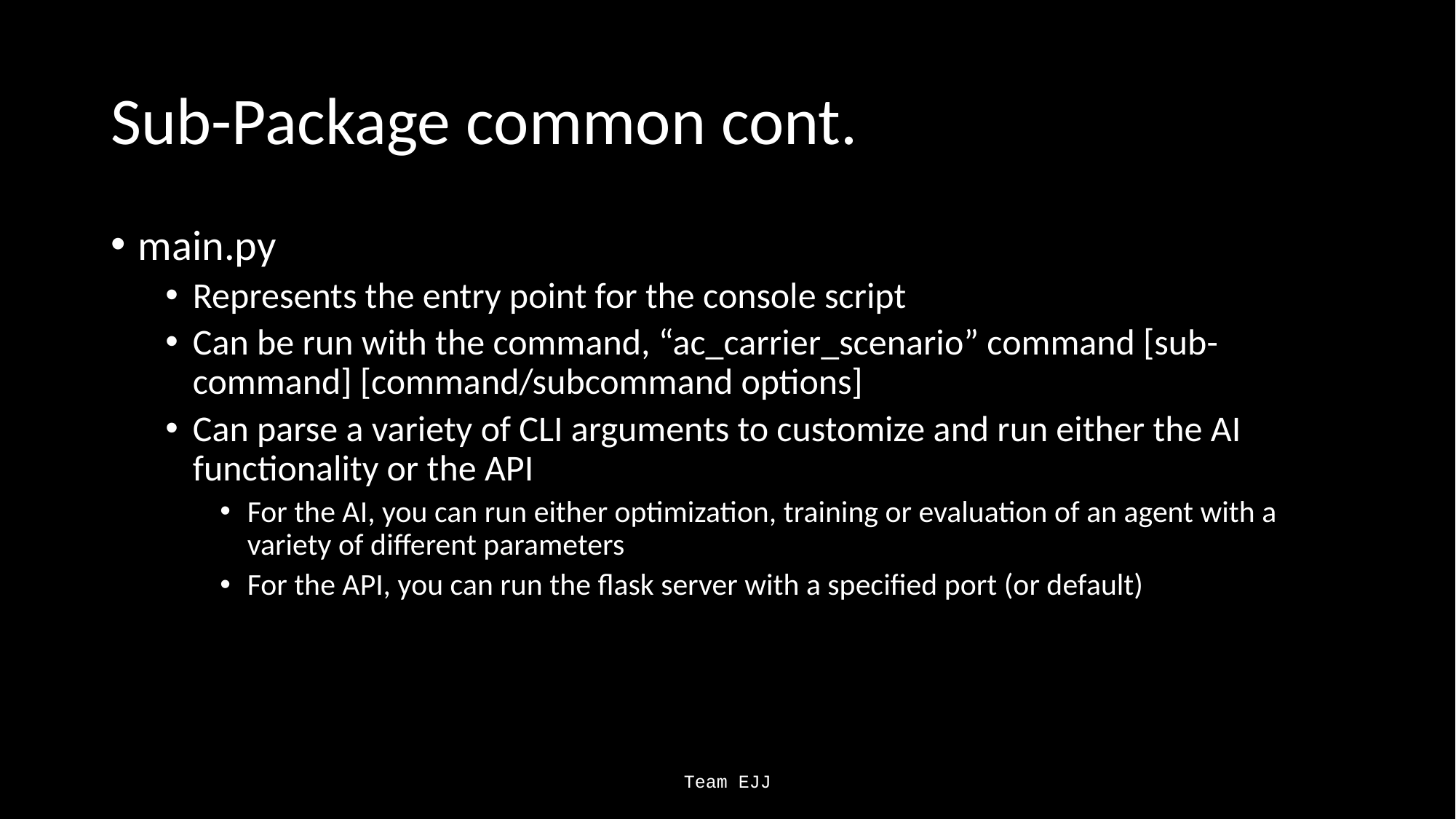

# Sub-Package common cont.
main.py
Represents the entry point for the console script
Can be run with the command, “ac_carrier_scenario” command [sub-command] [command/subcommand options]
Can parse a variety of CLI arguments to customize and run either the AI functionality or the API
For the AI, you can run either optimization, training or evaluation of an agent with a variety of different parameters
For the API, you can run the flask server with a specified port (or default)
Team EJJ